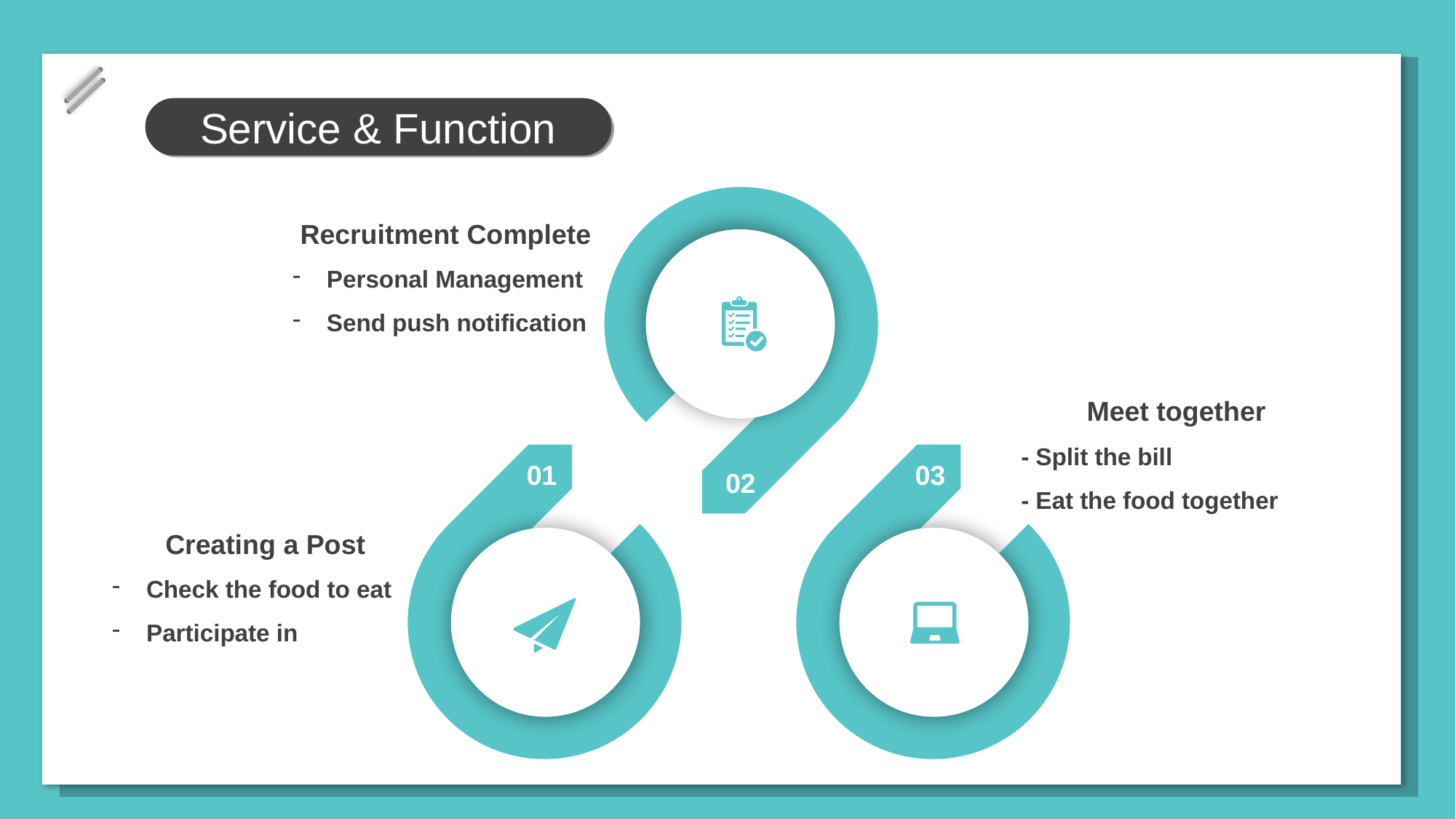

Service & Function
Recruitment Complete
Personal Management
Send push notification

Meet together
- Split the bill
- Eat the food together
01

03

02
Creating a Post
Check the food to eat
Participate in